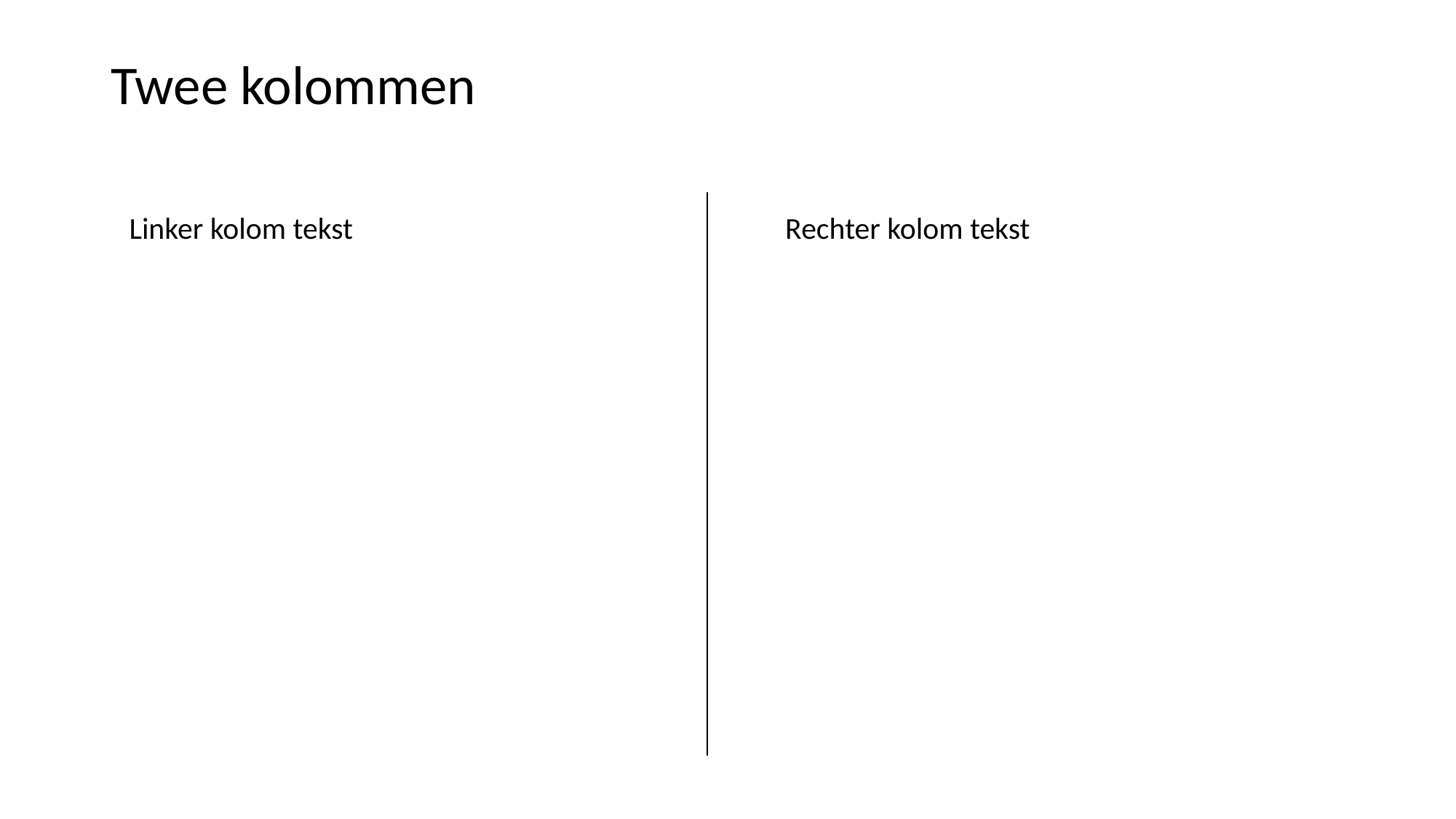

# Twee kolommen
Linker kolom tekst

Rechter kolom tekst